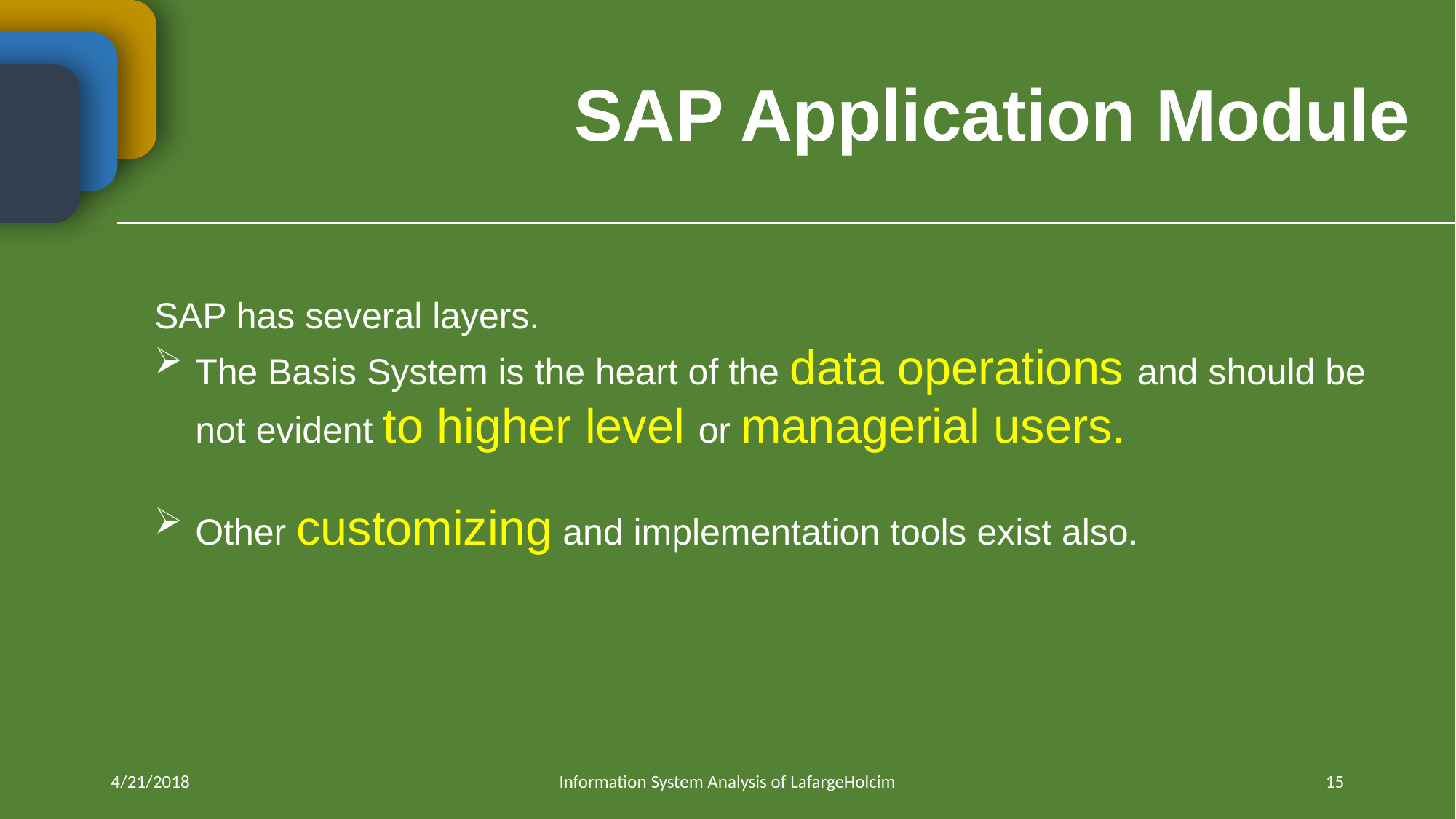

SAP Application Module

SAP has several layers.
The Basis System is the heart of the data operations and should be not evident to higher level or managerial users.

Other customizing and implementation tools exist also.
4/21/2018
Information System Analysis of LafargeHolcim
15